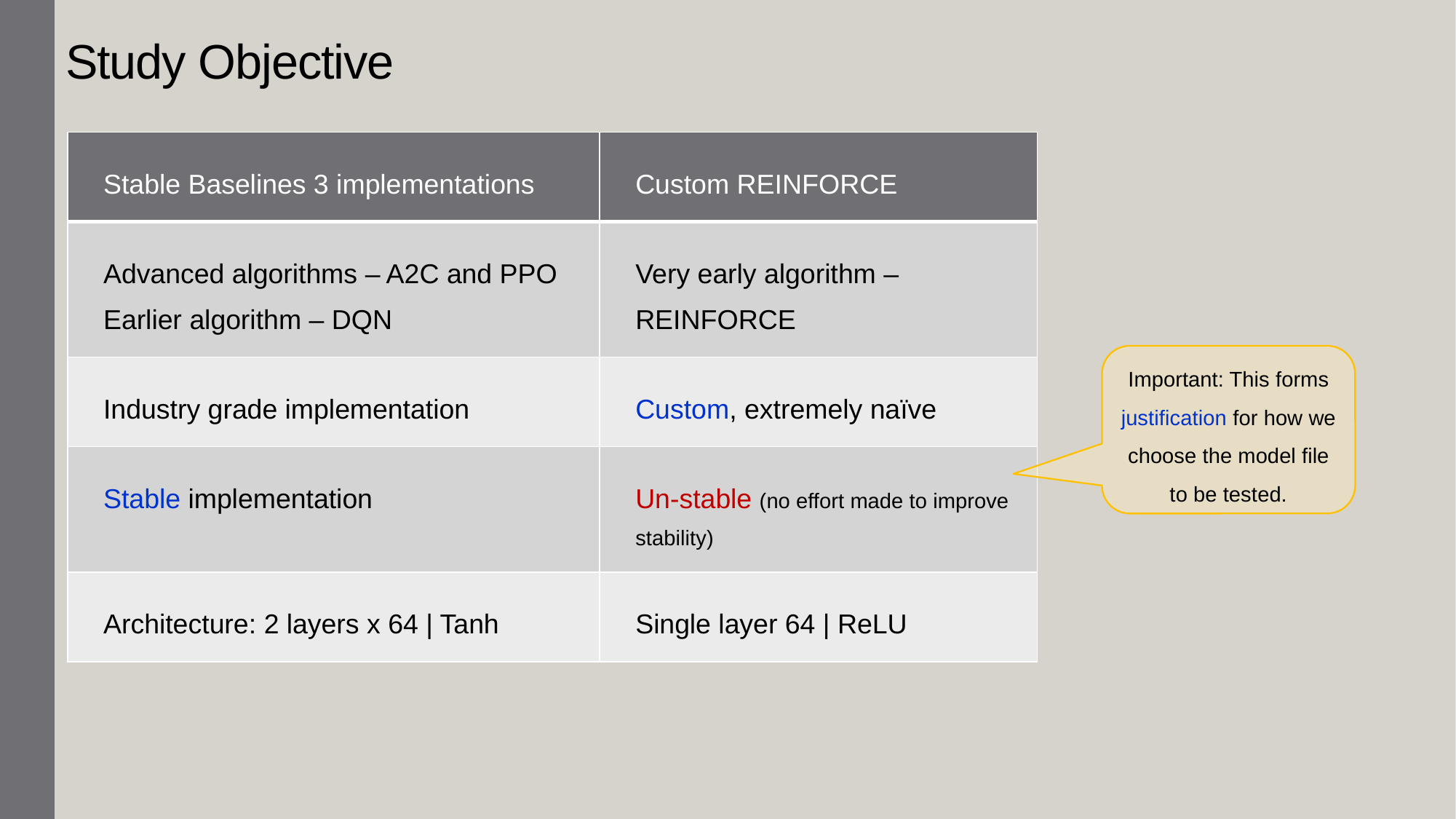

# Study Objective
| Stable Baselines 3 implementations | Custom REINFORCE |
| --- | --- |
| Advanced algorithms – A2C and PPO Earlier algorithm – DQN | Very early algorithm – REINFORCE |
| Industry grade implementation | Custom, extremely naïve |
| Stable implementation | Un-stable (no effort made to improve stability) |
| Architecture: 2 layers x 64 | Tanh | Single layer 64 | ReLU |
Important: This forms justification for how we choose the model file to be tested.